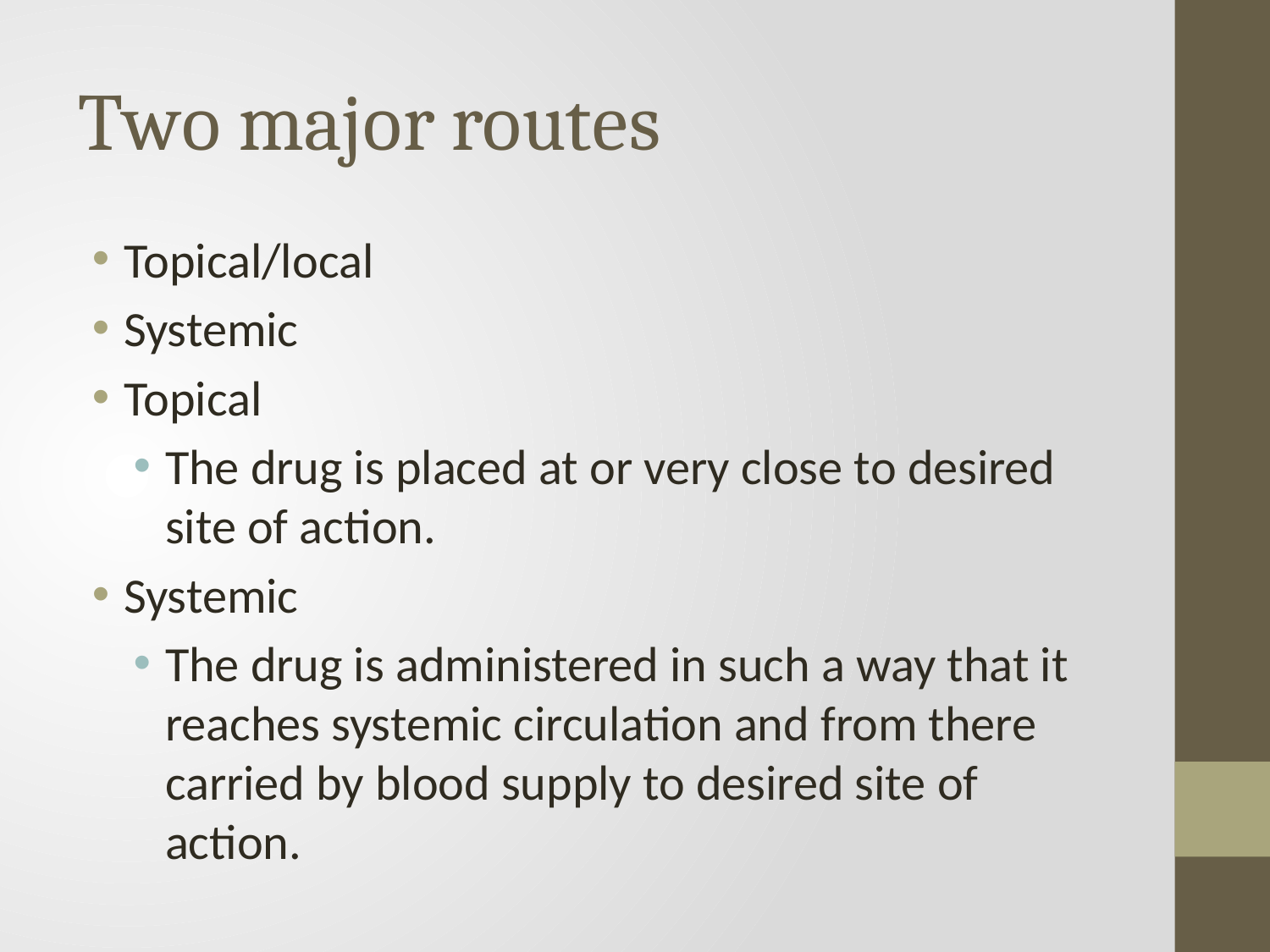

# Two major routes
Topical/local
Systemic
Topical
The drug is placed at or very close to desired site of action.
Systemic
The drug is administered in such a way that it reaches systemic circulation and from there carried by blood supply to desired site of action.